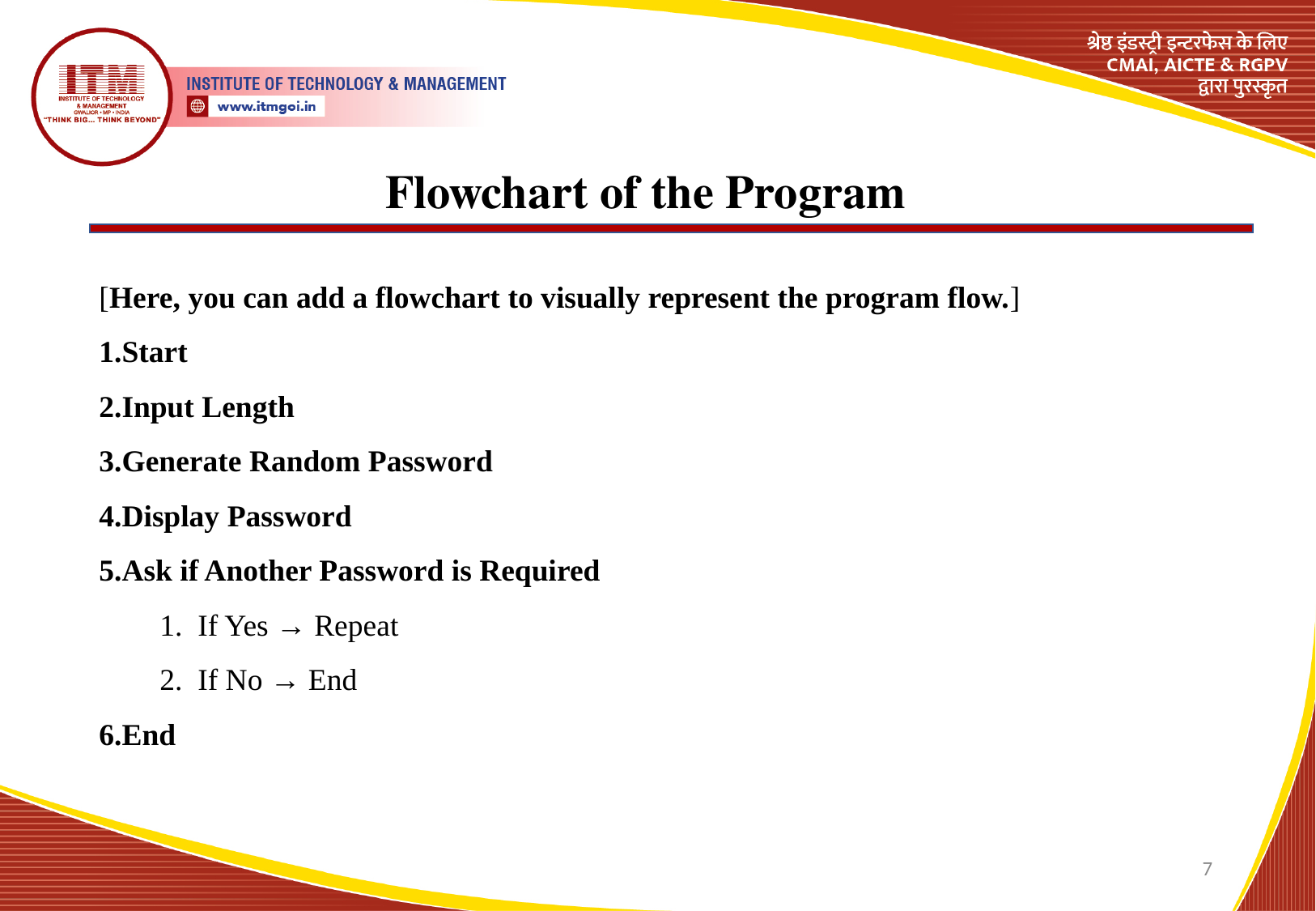

Flowchart of the Program
[Here, you can add a flowchart to visually represent the program flow.]
Start
Input Length
Generate Random Password
Display Password
Ask if Another Password is Required
If Yes → Repeat
If No → End
End
7